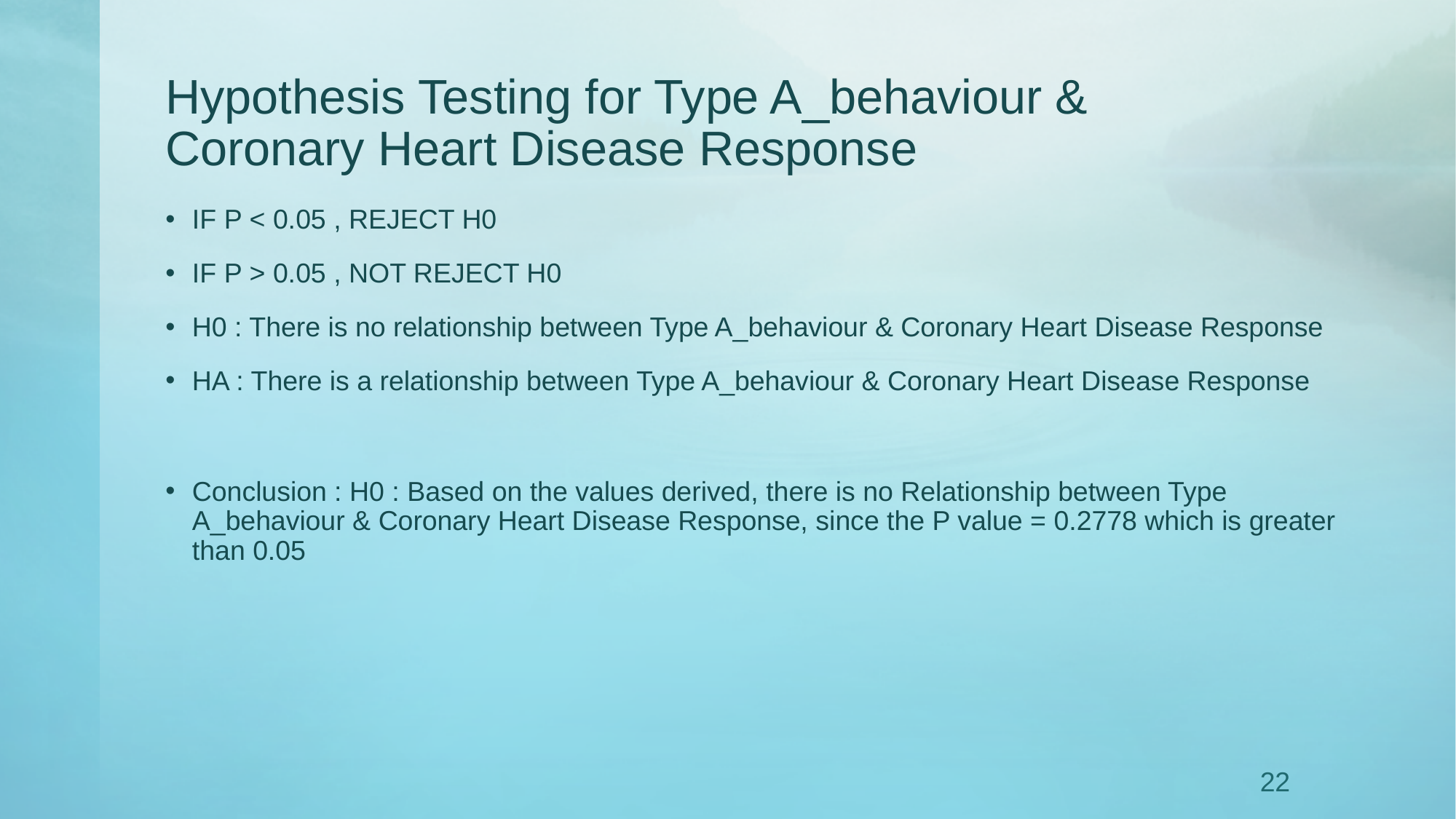

# Hypothesis Testing for Type A_behaviour & Coronary Heart Disease Response
IF P < 0.05 , REJECT H0
IF P > 0.05 , NOT REJECT H0
H0 : There is no relationship between Type A_behaviour & Coronary Heart Disease Response
HA : There is a relationship between Type A_behaviour & Coronary Heart Disease Response

Conclusion : H0 : Based on the values derived, there is no Relationship between Type A_behaviour & Coronary Heart Disease Response, since the P value = 0.2778 which is greater than 0.05

22